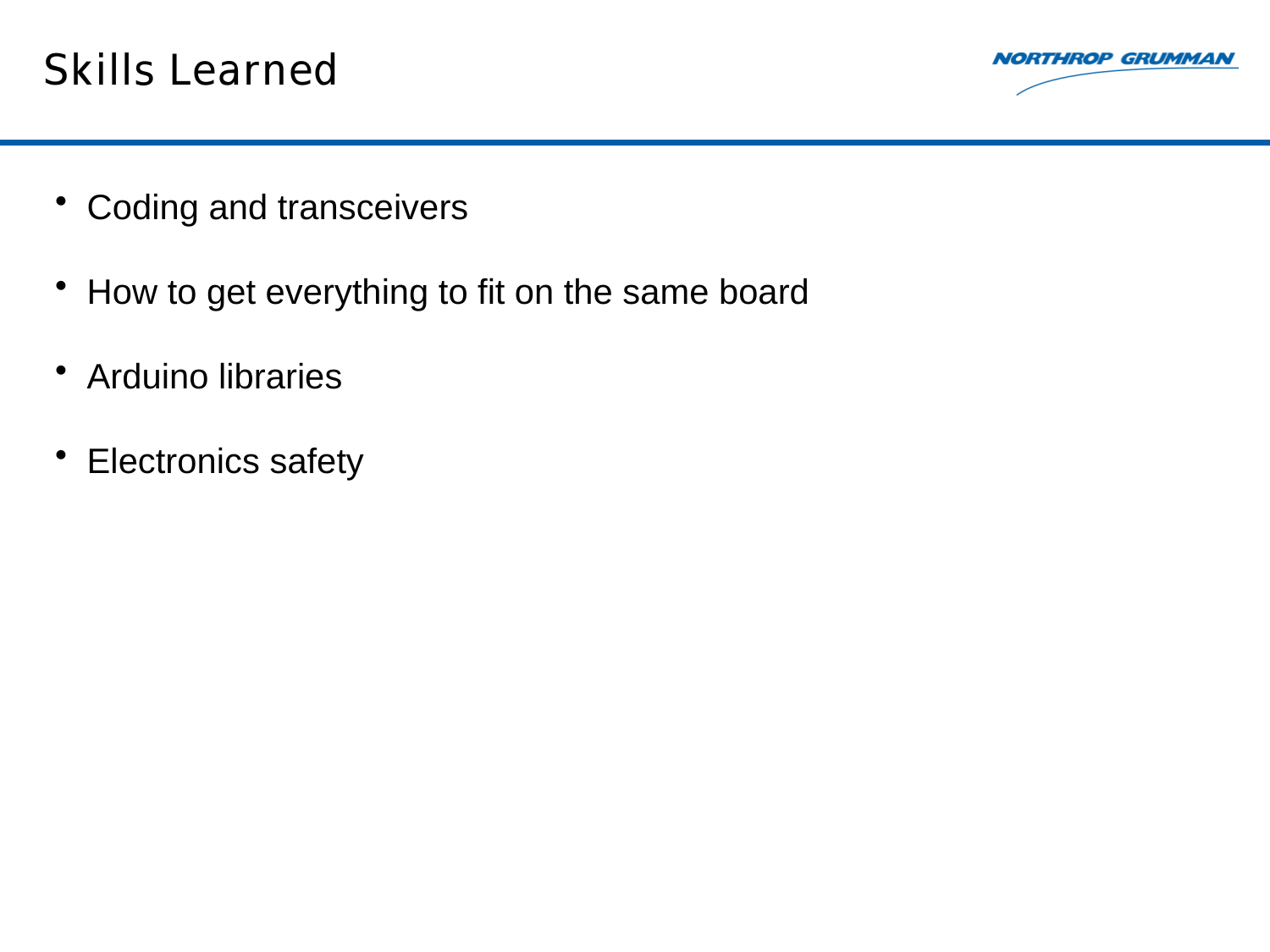

# Skills Learned
Coding and transceivers
How to get everything to fit on the same board
Arduino libraries
Electronics safety